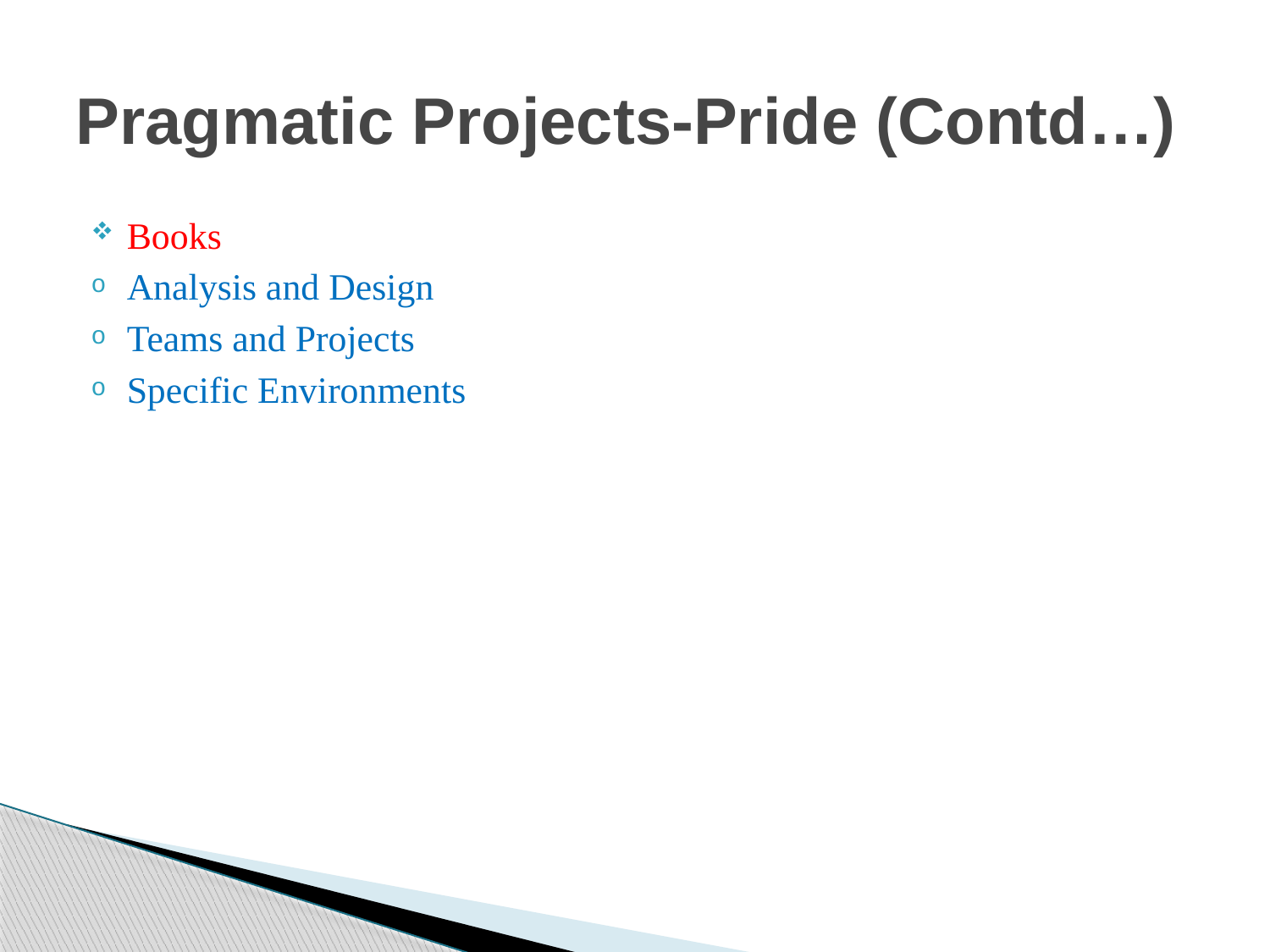

# Pragmatic Projects-Pride (Contd…)
Books
Analysis and Design
Teams and Projects
Specific Environments